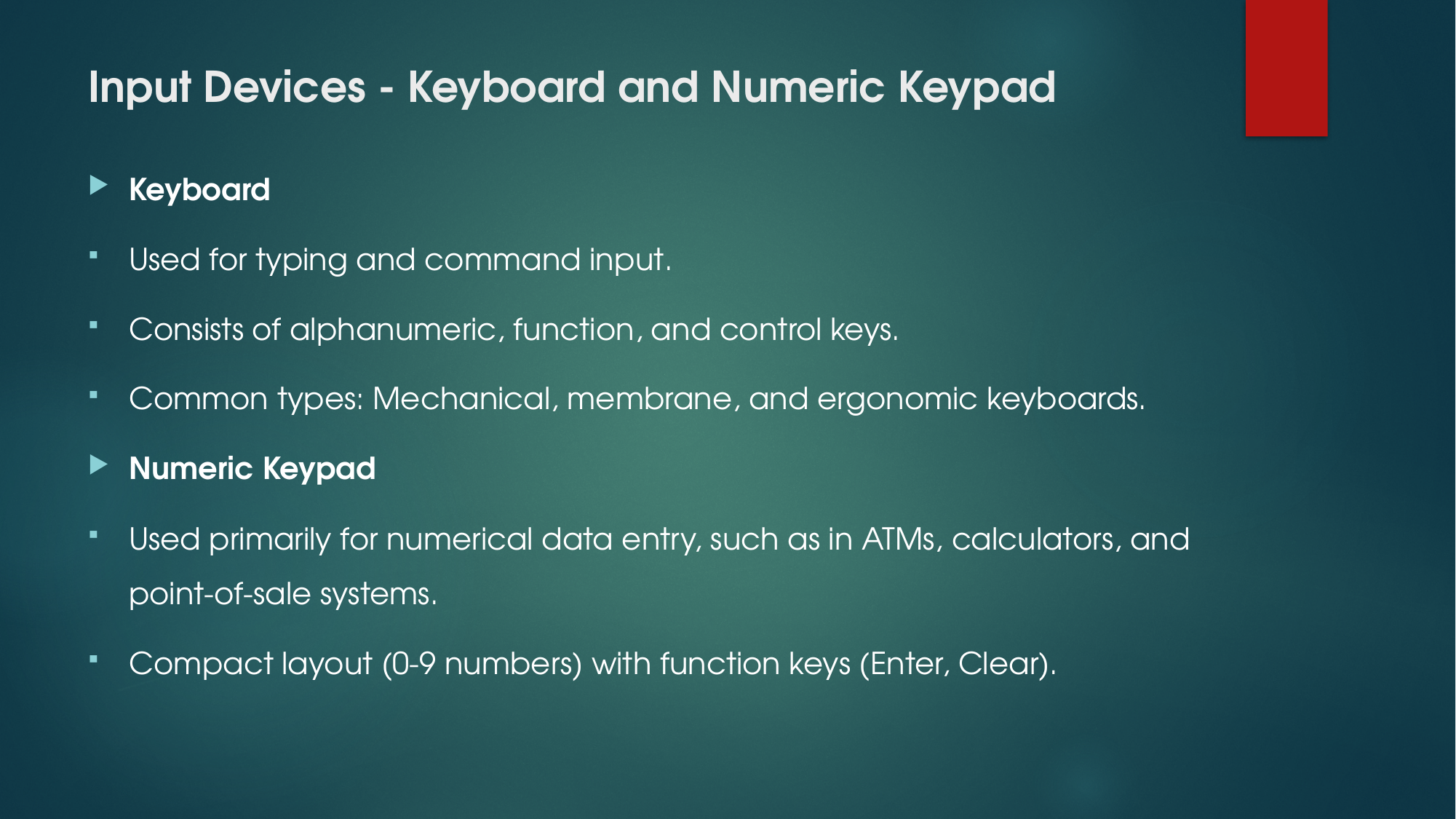

# Input Devices - Keyboard and Numeric Keypad
Keyboard
Used for typing and command input.
Consists of alphanumeric, function, and control keys.
Common types: Mechanical, membrane, and ergonomic keyboards.
Numeric Keypad
Used primarily for numerical data entry, such as in ATMs, calculators, and point-of-sale systems.
Compact layout (0-9 numbers) with function keys (Enter, Clear).